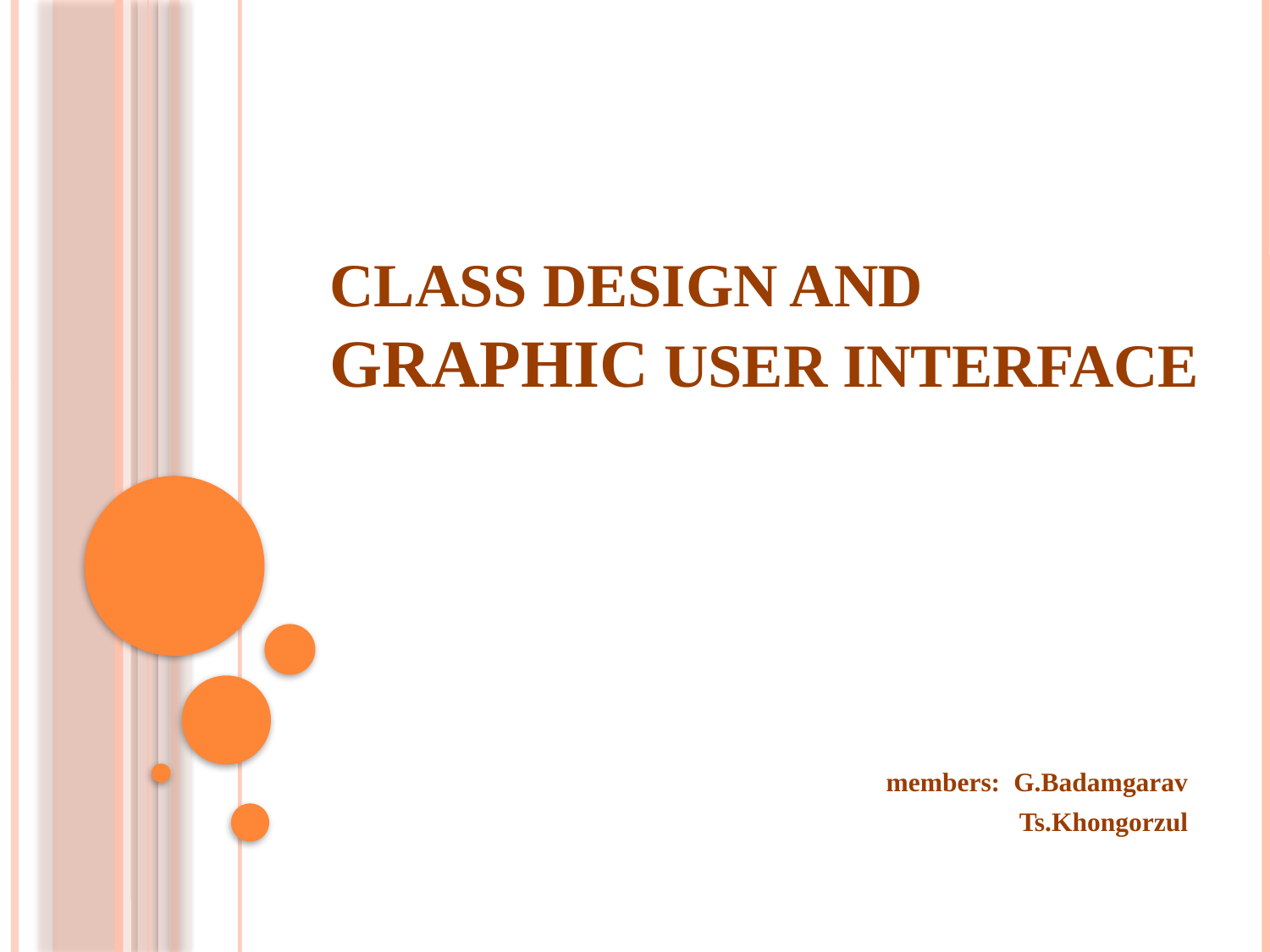

# Class design and Graphic user interface

members:  G.Badamgarav
Ts.Khongorzul